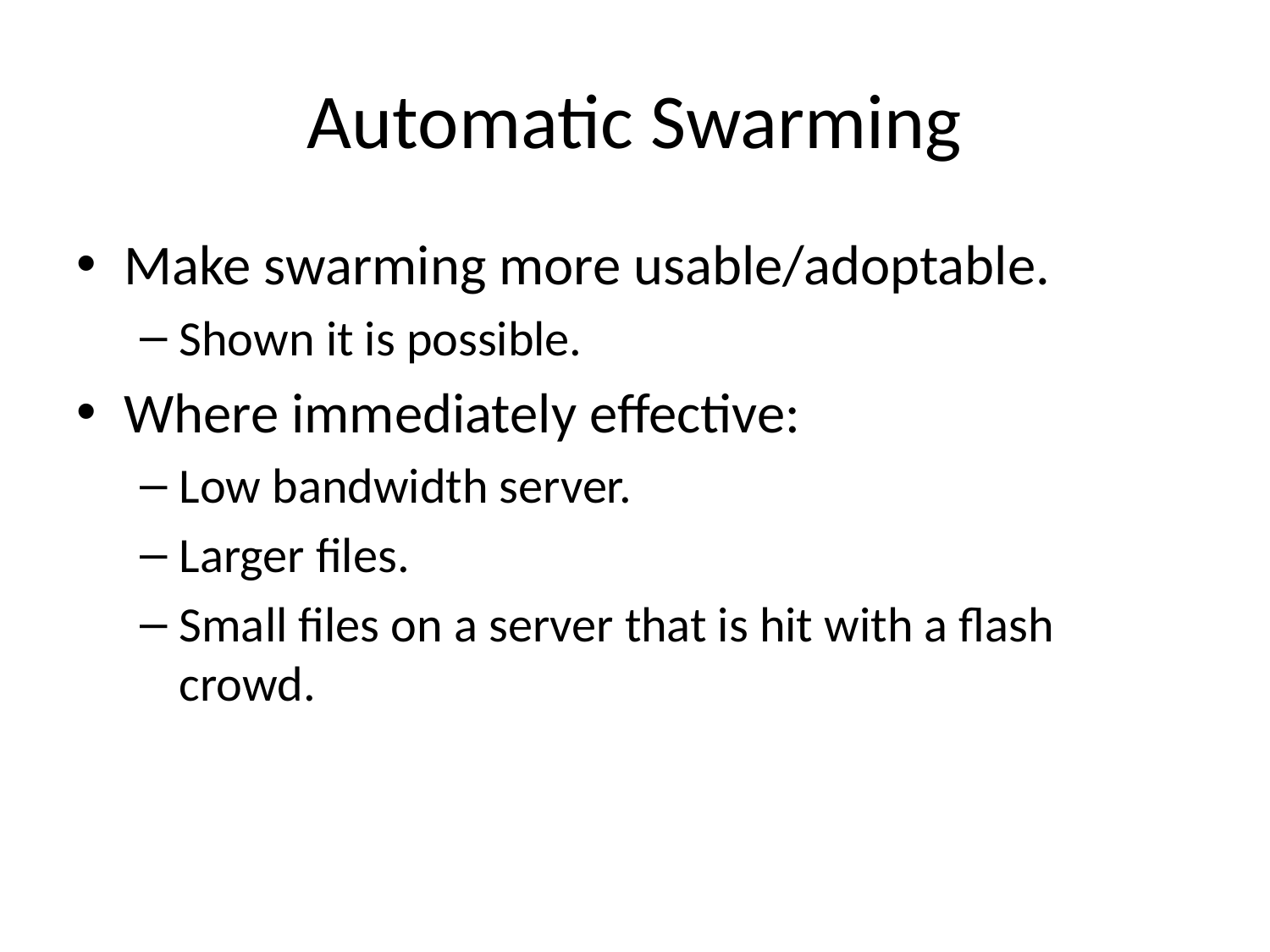

# Automatic Swarming
Make swarming more usable/adoptable.
Shown it is possible.
Where immediately effective:
Low bandwidth server.
Larger files.
Small files on a server that is hit with a flash crowd.